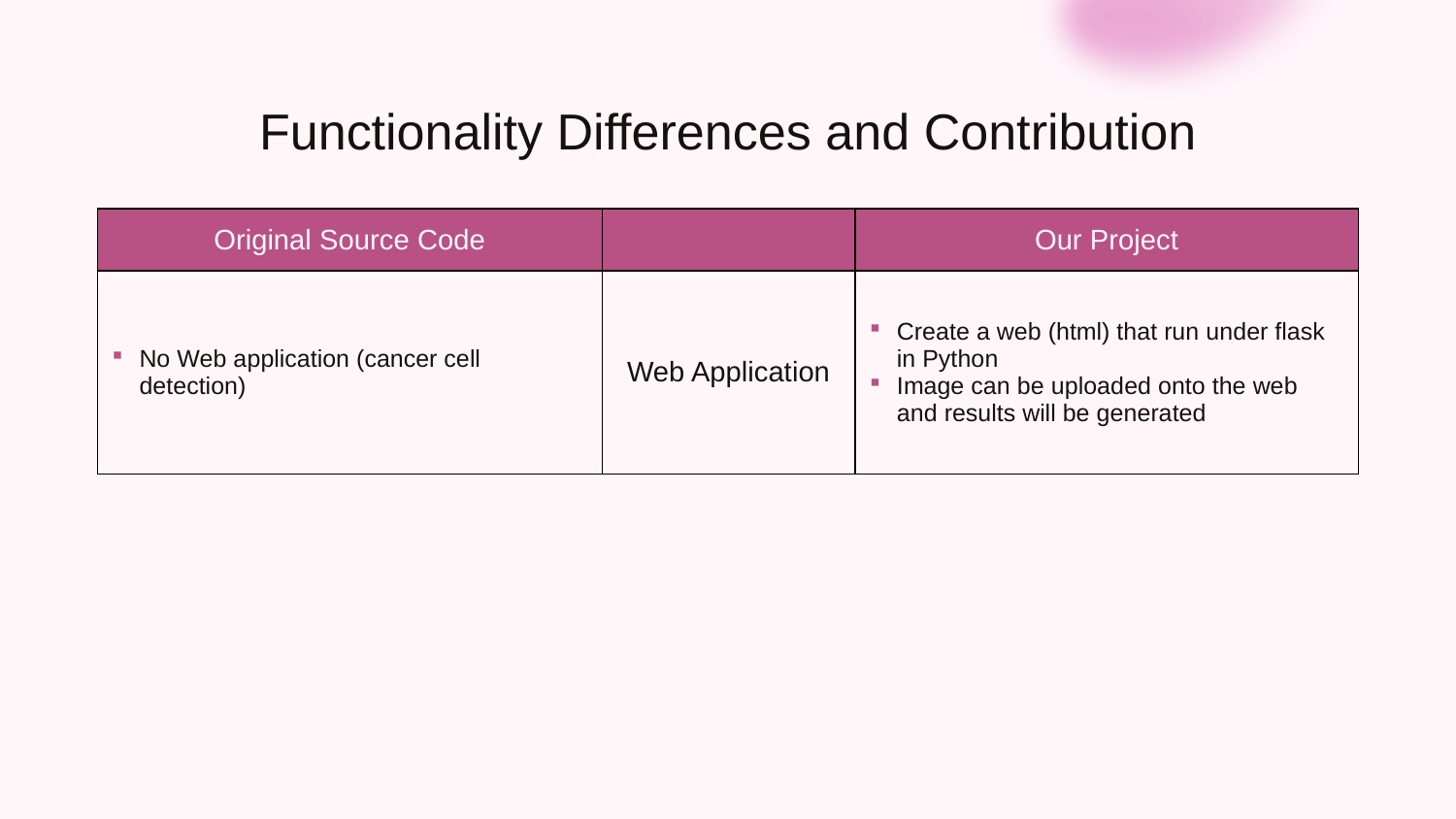

# Functionality Differences and Contribution
| Original Source Code |  | Our Project |
| --- | --- | --- |
| No Web application (cancer cell detection) | Web Application | Create a web (html) that run under flask in Python Image can be uploaded onto the web and results will be generated |